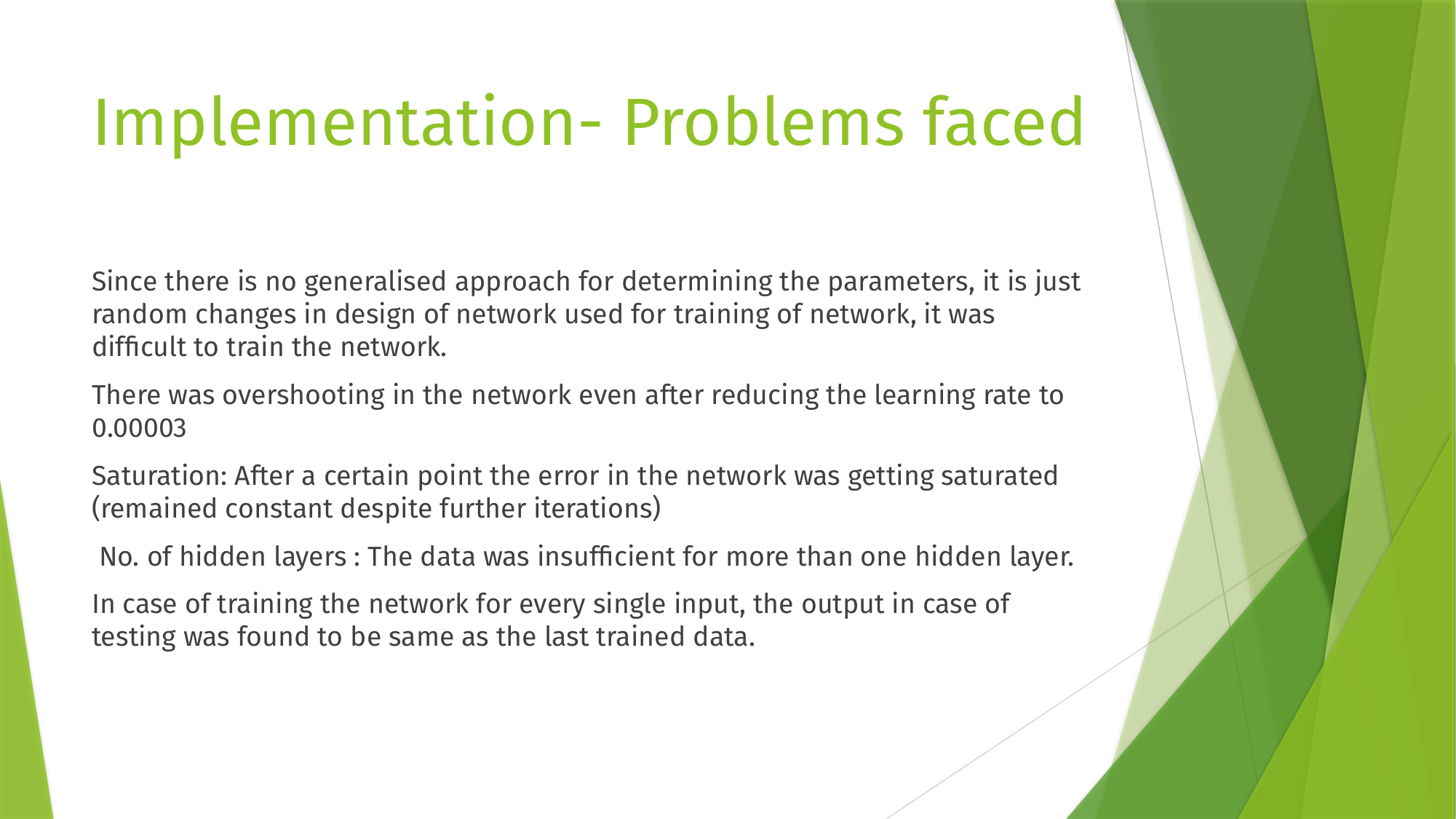

# Implementation- Problems faced
Since there is no generalised approach for determining the parameters, it is just random changes in design of network used for training of network, it was difficult to train the network.
There was overshooting in the network even after reducing the learning rate to 0.00003
Saturation: After a certain point the error in the network was getting saturated (remained constant despite further iterations)
 No. of hidden layers : The data was insufficient for more than one hidden layer.
In case of training the network for every single input, the output in case of testing was found to be same as the last trained data.